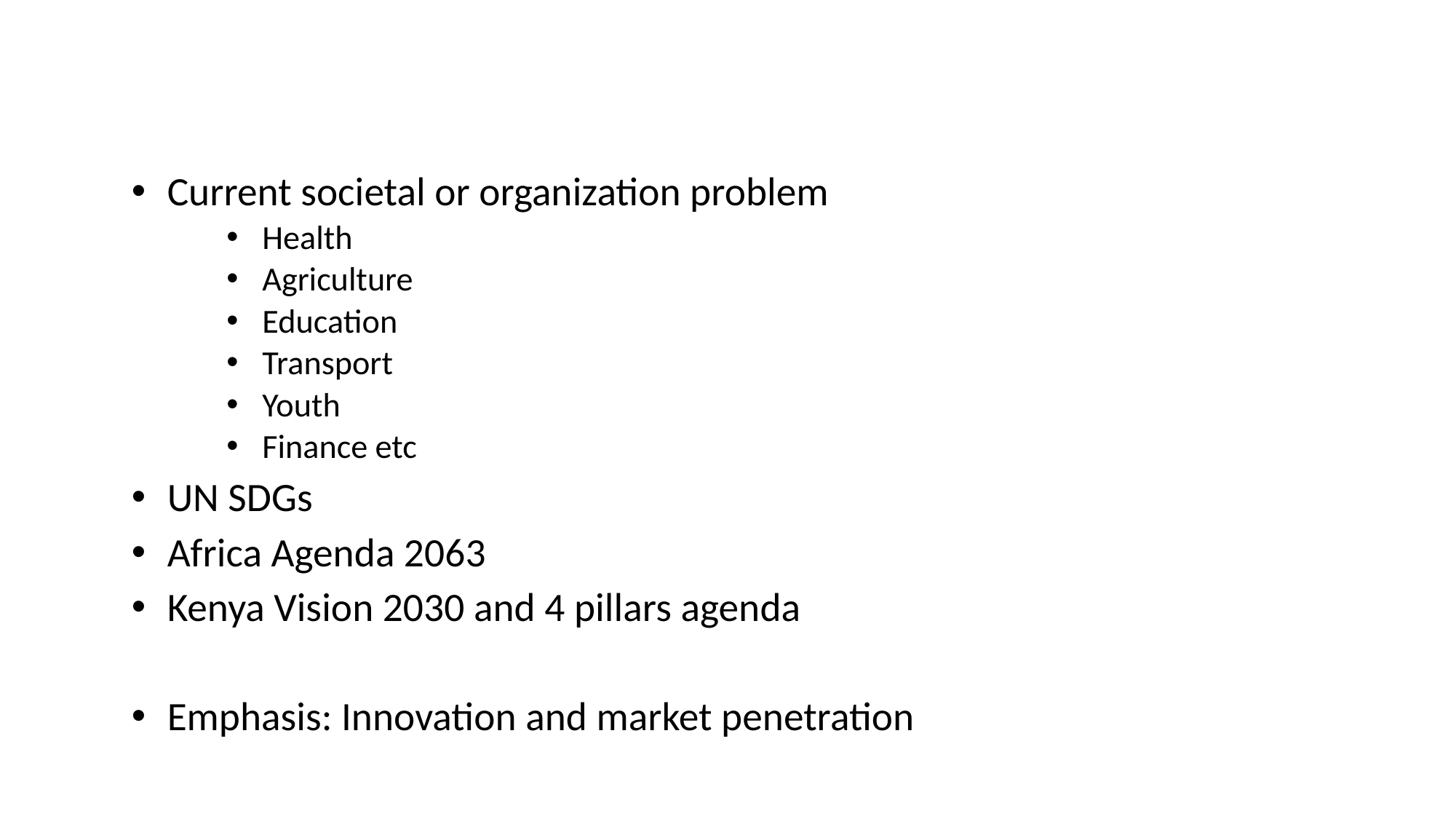

#
Current societal or organization problem
Health
Agriculture
Education
Transport
Youth
Finance etc
UN SDGs
Africa Agenda 2063
Kenya Vision 2030 and 4 pillars agenda

Emphasis: Innovation and market penetration